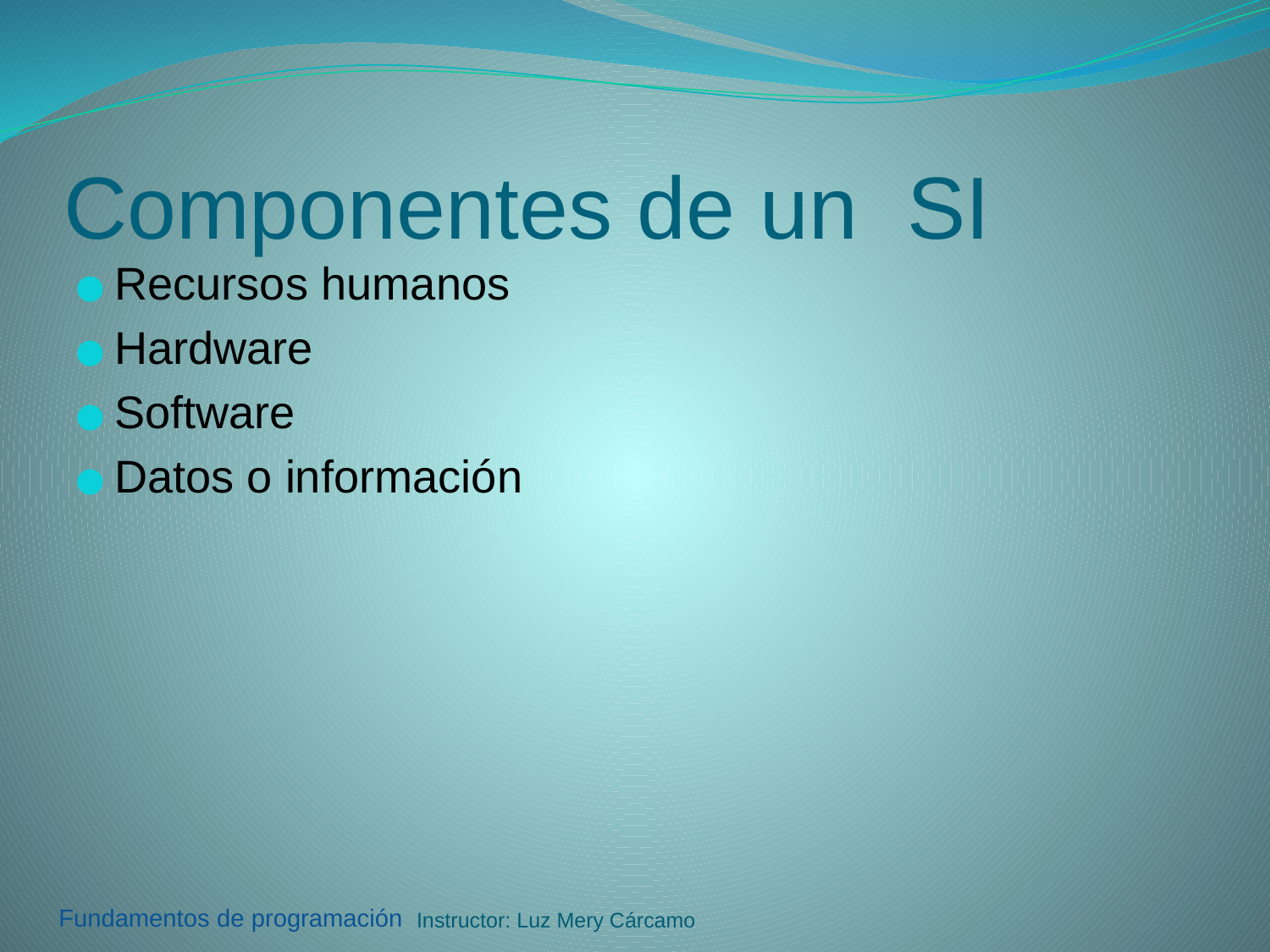

# Componentes de un  SI
Recursos humanos
Hardware
Software
Datos o información

Instructor: Luz Mery Cárcamo